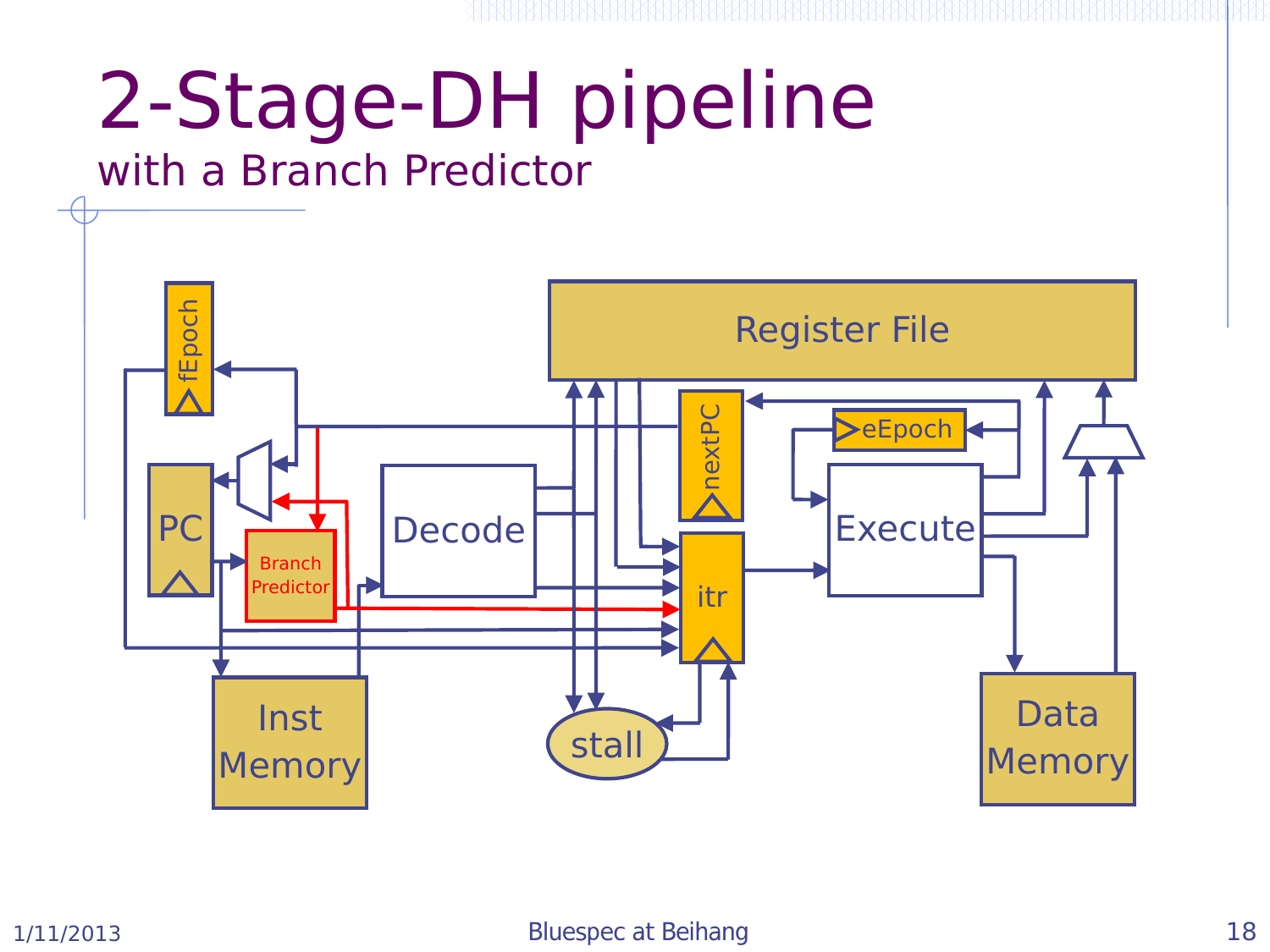

2-Stage-DH pipeline
with a Branch Predictor
Register File
  fEpoch

  eEpoch

  nextPC

PC

Execute
Decode

Branch
Predictor
itr

Data
Memory
Inst
Memory
stall
1/11/2013
Bluespec at Beihang
18